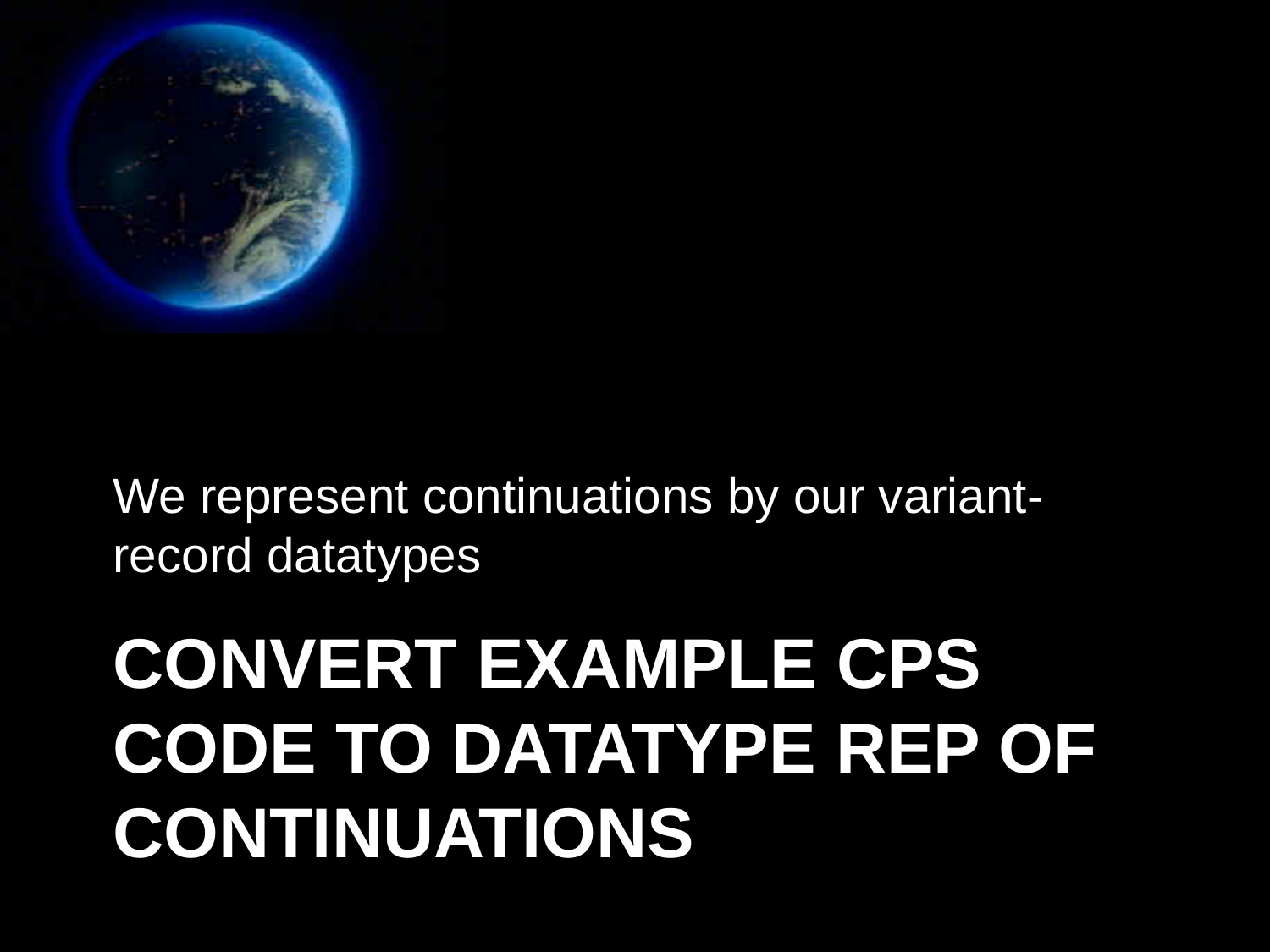

We represent continuations by our variant-record datatypes
# Convert example CPS code to datatype rep of continuations